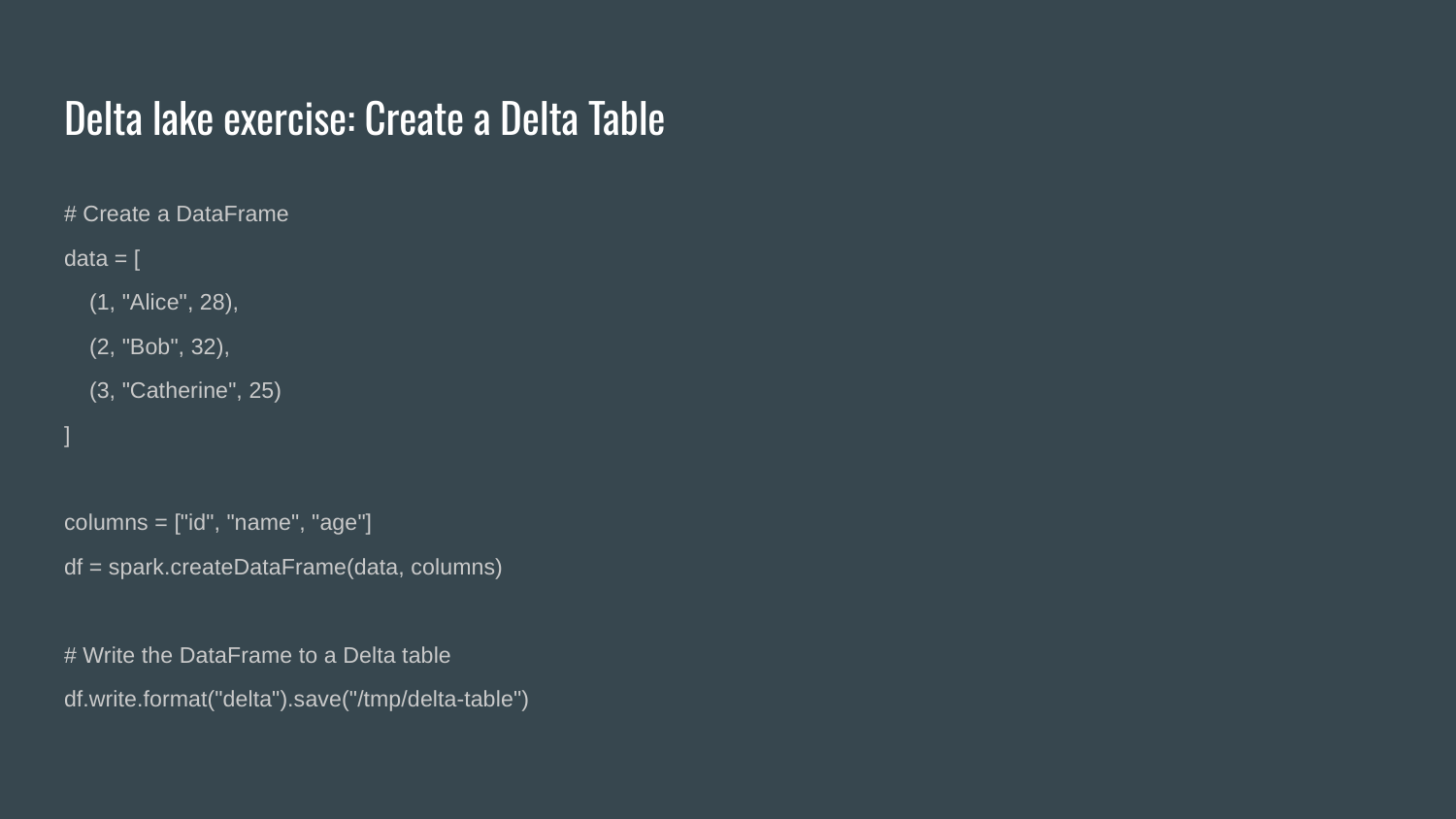

# Delta lake exercise: Create a Delta Table
# Create a DataFrame
data = [
    (1, "Alice", 28),
    (2, "Bob", 32),
    (3, "Catherine", 25)
]

columns = ["id", "name", "age"]
df = spark.createDataFrame(data, columns)

# Write the DataFrame to a Delta table
df.write.format("delta").save("/tmp/delta-table")